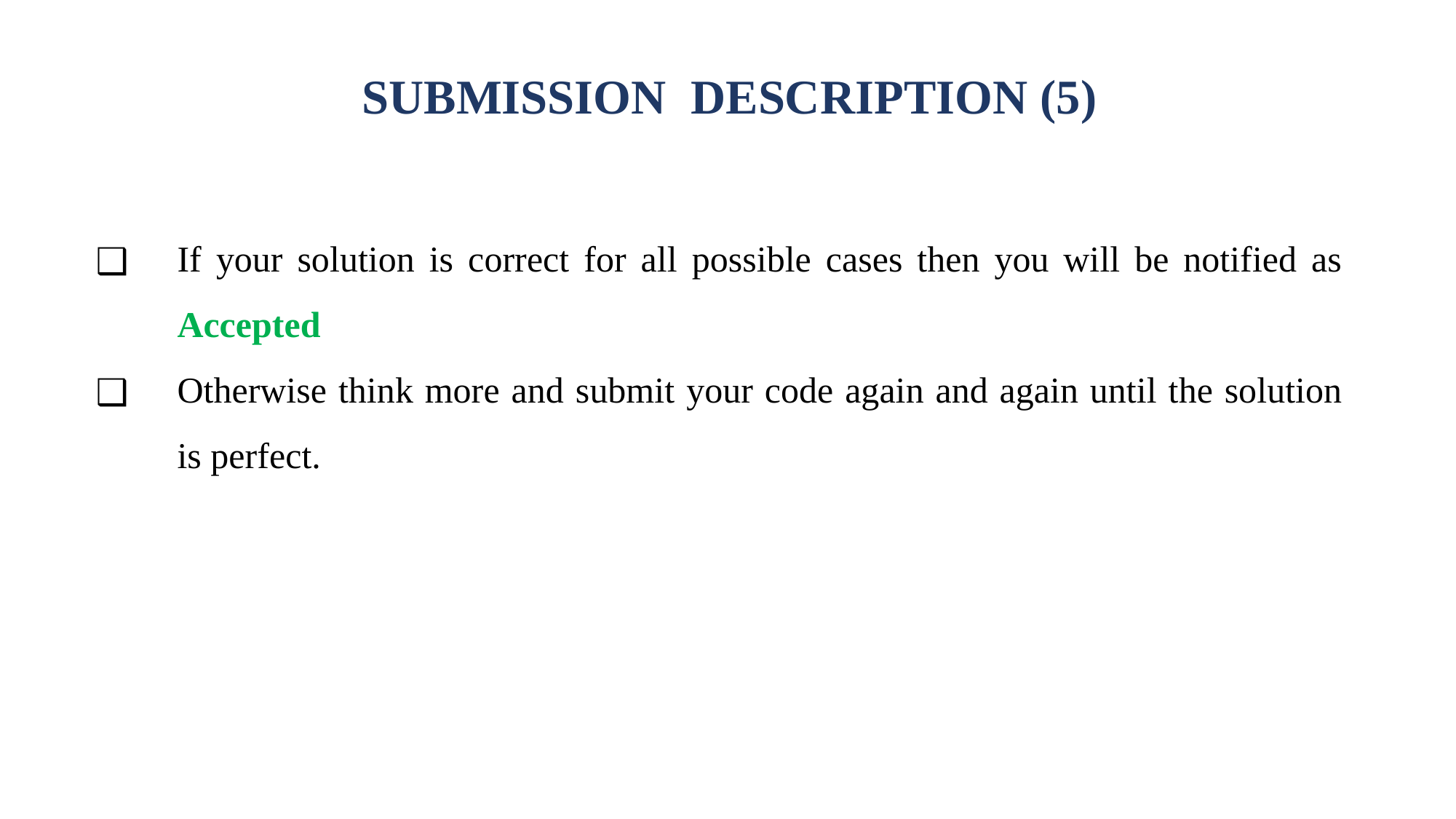

# SUBMISSION  DESCRIPTION (5)
If your solution is correct for all possible cases then you will be notified as Accepted
Otherwise think more and submit your code again and again until the solution is perfect.